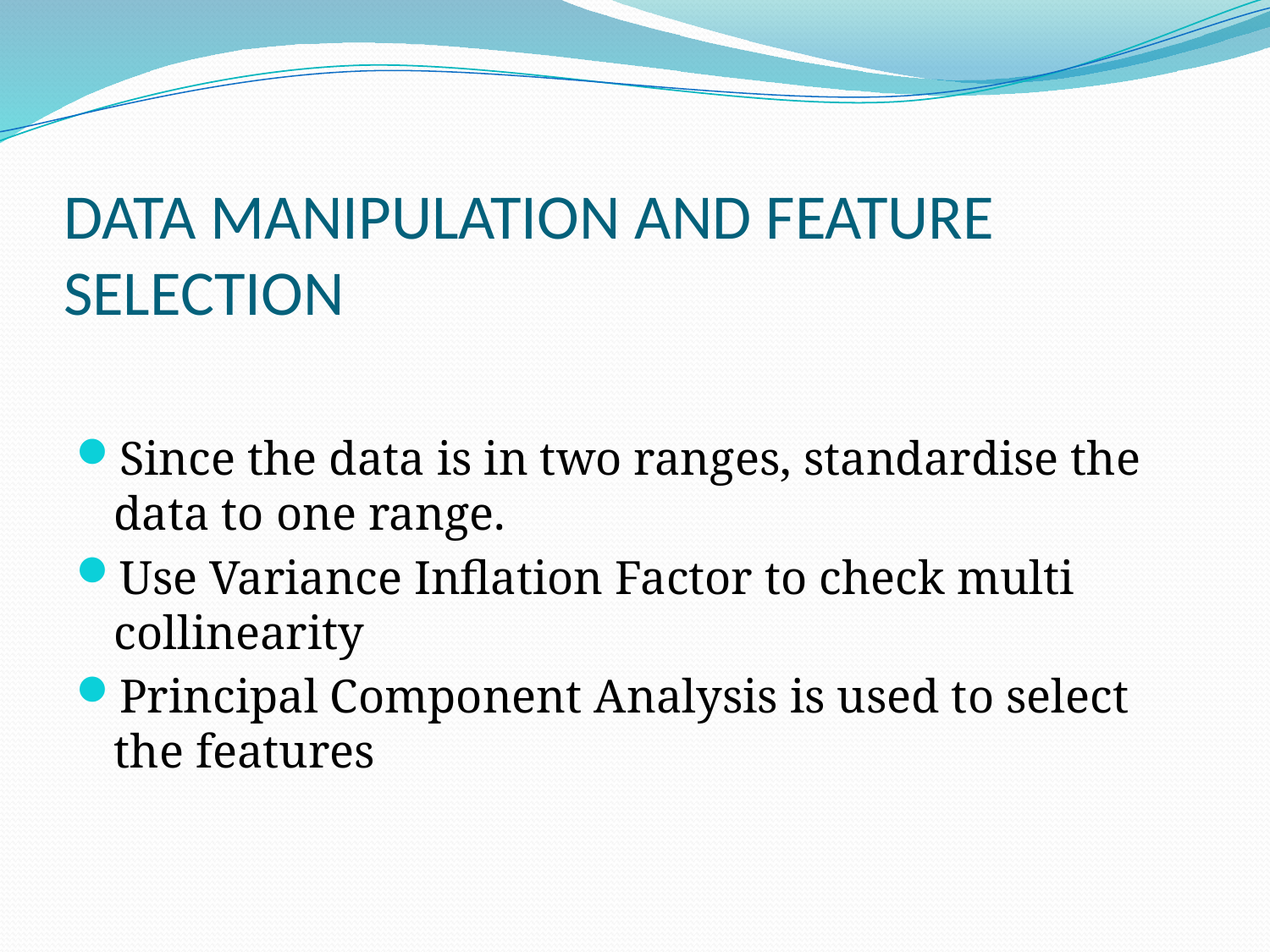

# DATA MANIPULATION AND FEATURE SELECTION
Since the data is in two ranges, standardise the data to one range.
Use Variance Inflation Factor to check multi collinearity
Principal Component Analysis is used to select the features